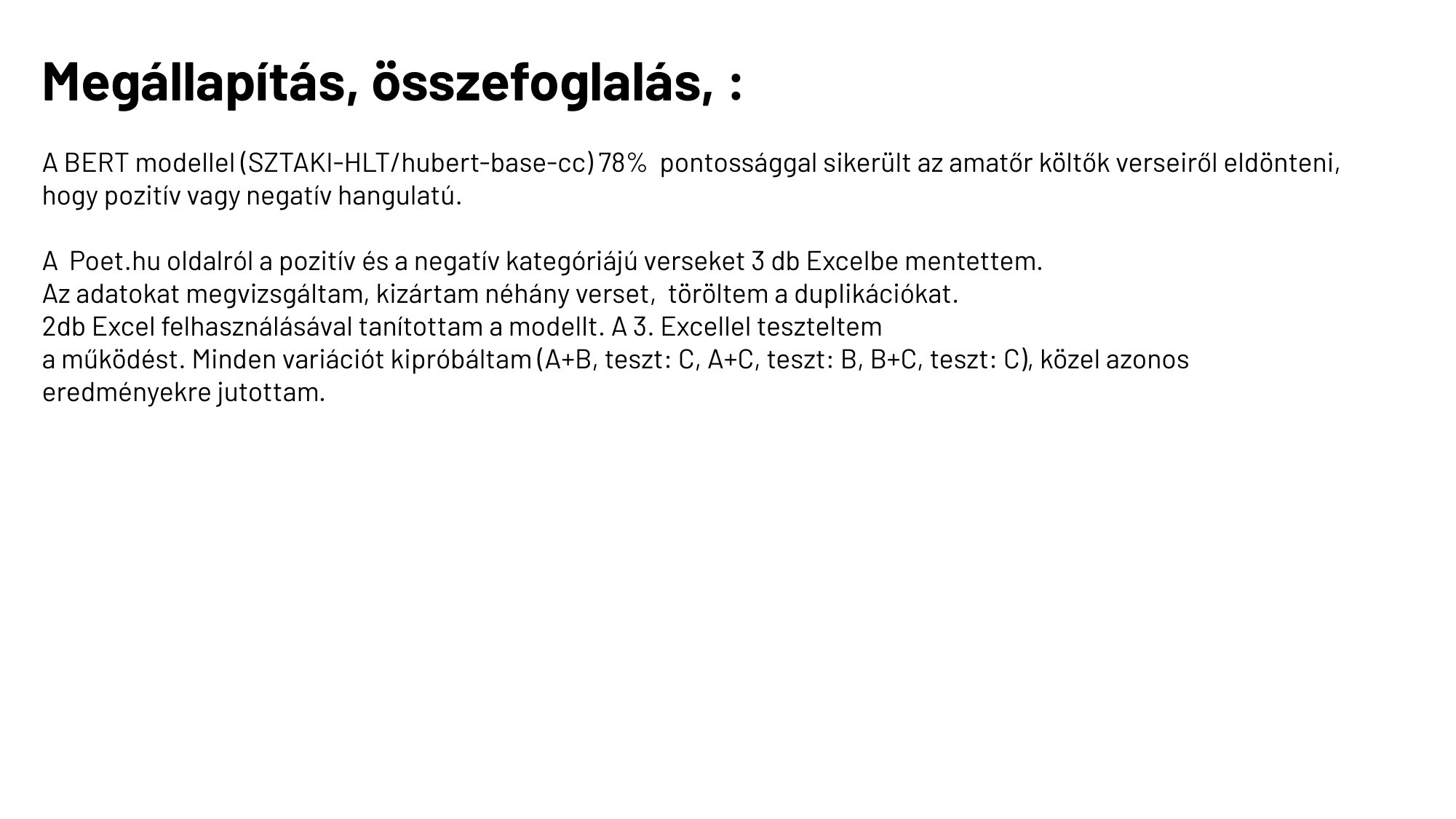

Megállapítás, összefoglalás, :

A BERT modellel (SZTAKI-HLT/hubert-base-cc) 78%  pontossággal sikerült az amatőr költők verseiről eldönteni,
hogy pozitív vagy negatív hangulatú.

A  Poet.hu oldalról a pozitív és a negatív kategóriájú verseket 3 db Excelbe mentettem.
Az adatokat megvizsgáltam, kizártam néhány verset,  töröltem a duplikációkat.
2db Excel felhasználásával tanítottam a modellt. A 3. Excellel teszteltem
a működést. Minden variációt kipróbáltam (A+B, teszt: C, A+C, teszt: B, B+C, teszt: C), közel azonos
eredményekre jutottam.